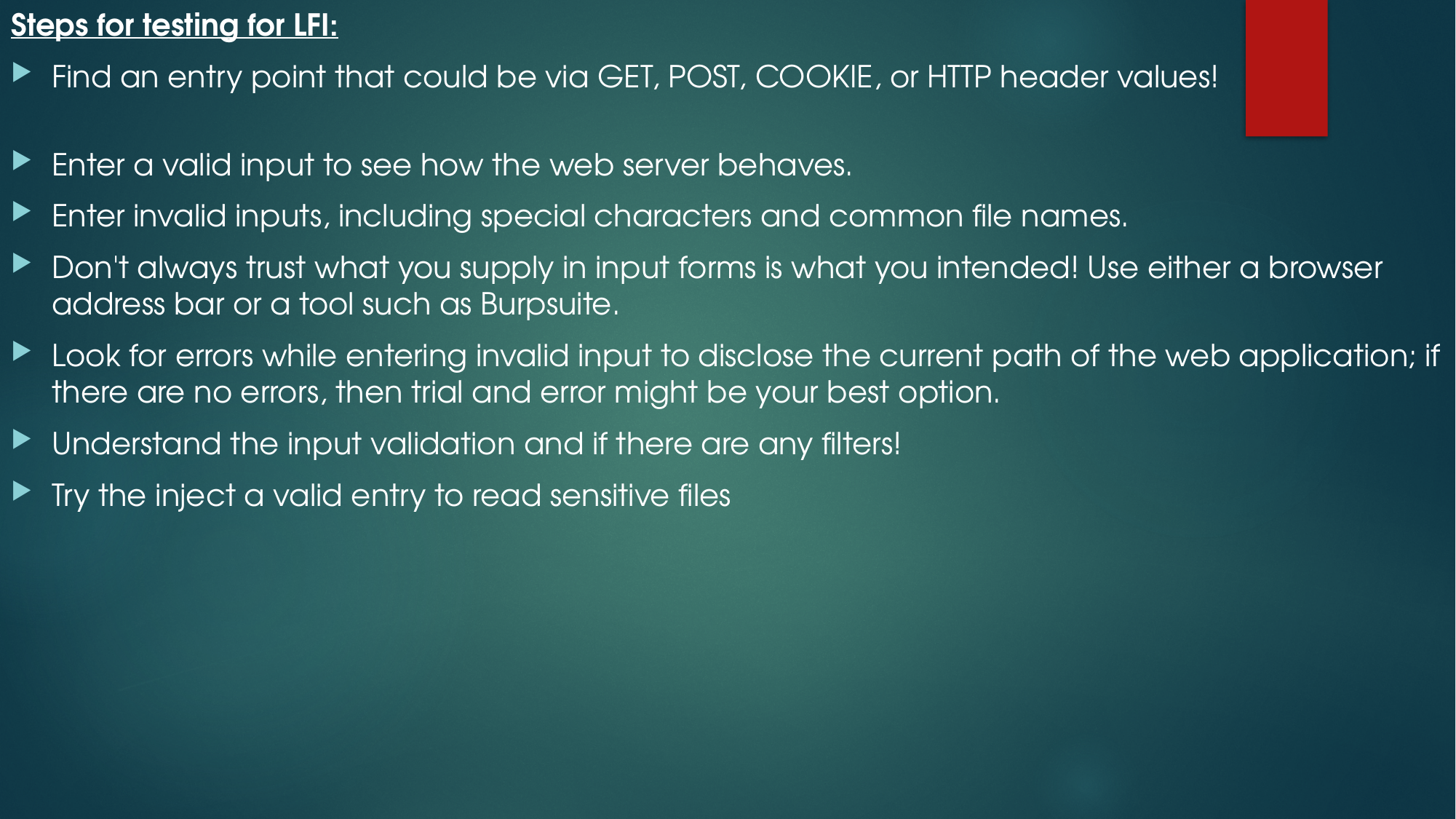

Steps for testing for LFI:
Find an entry point that could be via GET, POST, COOKIE, or HTTP header values!
Enter a valid input to see how the web server behaves.
Enter invalid inputs, including special characters and common file names.
Don't always trust what you supply in input forms is what you intended! Use either a browser address bar or a tool such as Burpsuite.
Look for errors while entering invalid input to disclose the current path of the web application; if there are no errors, then trial and error might be your best option.
Understand the input validation and if there are any filters!
Try the inject a valid entry to read sensitive files